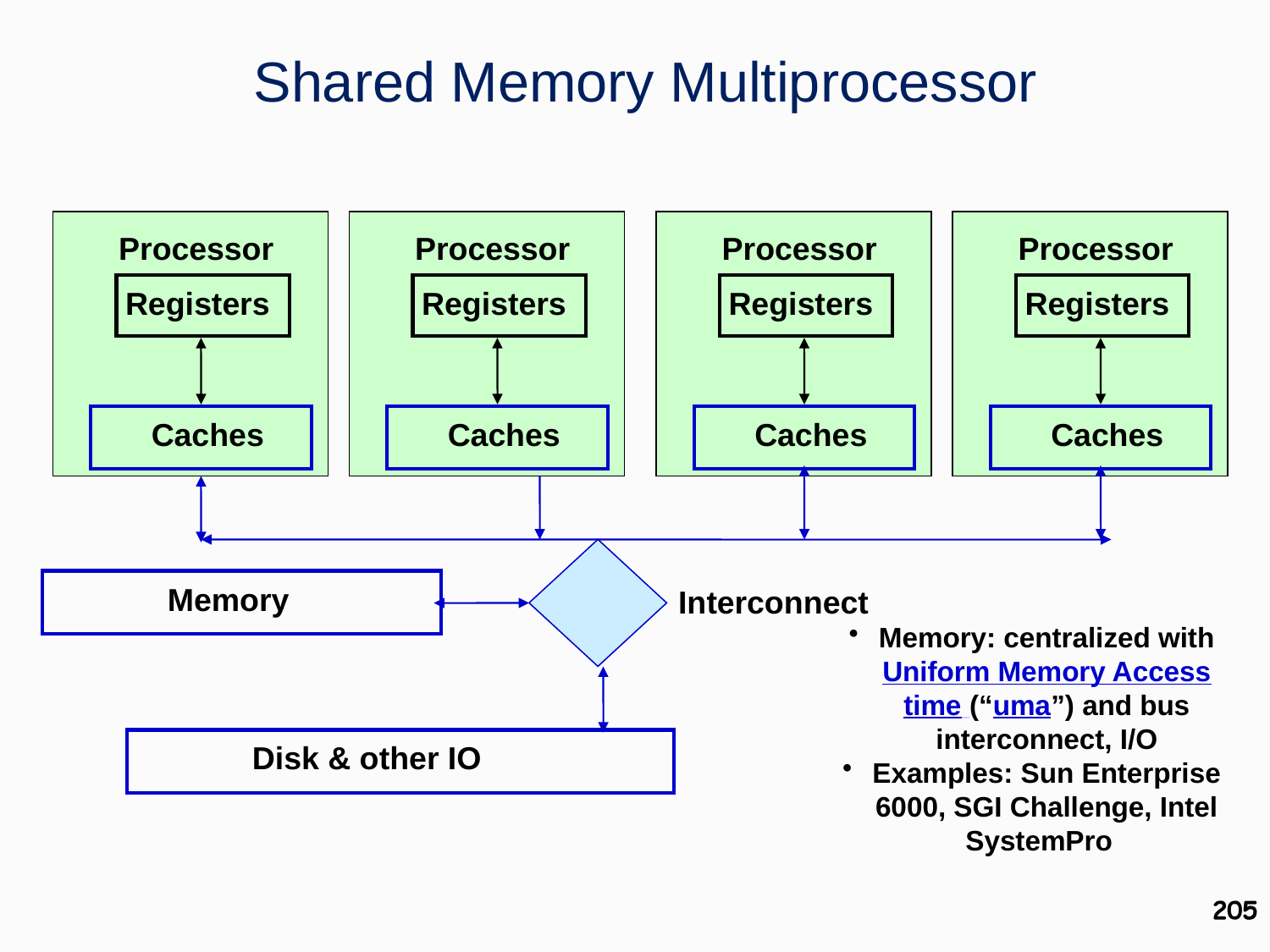

Shared Memory Multiprocessor

Processor
Processor
Processor
Processor

Registers
Registers
Registers
Registers

Caches
Caches
Caches
Caches

Interconnect
Memory

Memory: centralized with Uniform Memory Access time (“uma”) and bus interconnect, I/O
Examples: Sun Enterprise 6000, SGI Challenge, Intel SystemPro

Disk & other IO
205